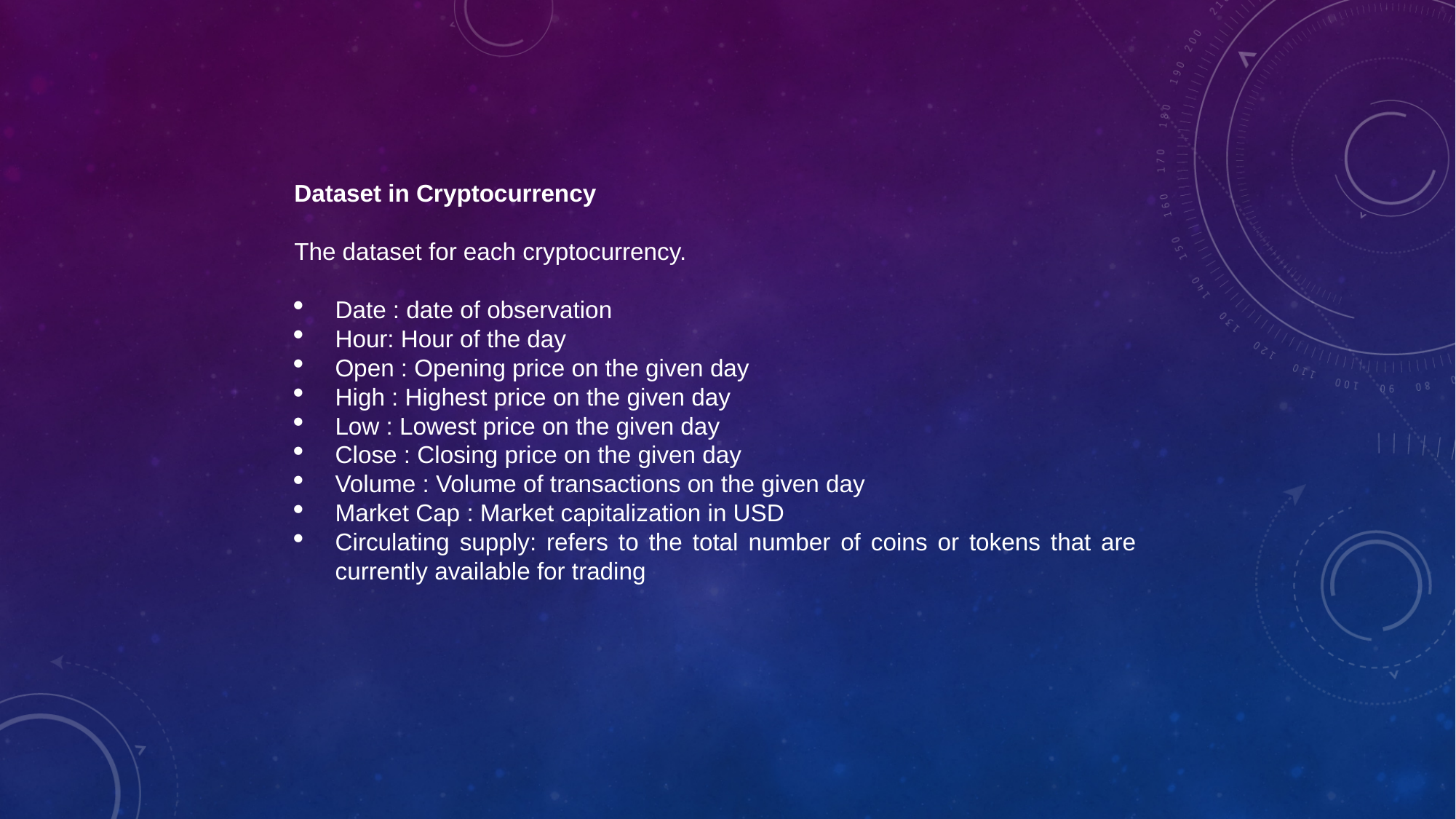

Dataset in Cryptocurrency

The dataset for each cryptocurrency.

Date : date of observation
Hour: Hour of the day
Open : Opening price on the given day
High : Highest price on the given day
Low : Lowest price on the given day
Close : Closing price on the given day
Volume : Volume of transactions on the given day
Market Cap : Market capitalization in USD
Circulating supply: refers to the total number of coins or tokens that are currently available for trading